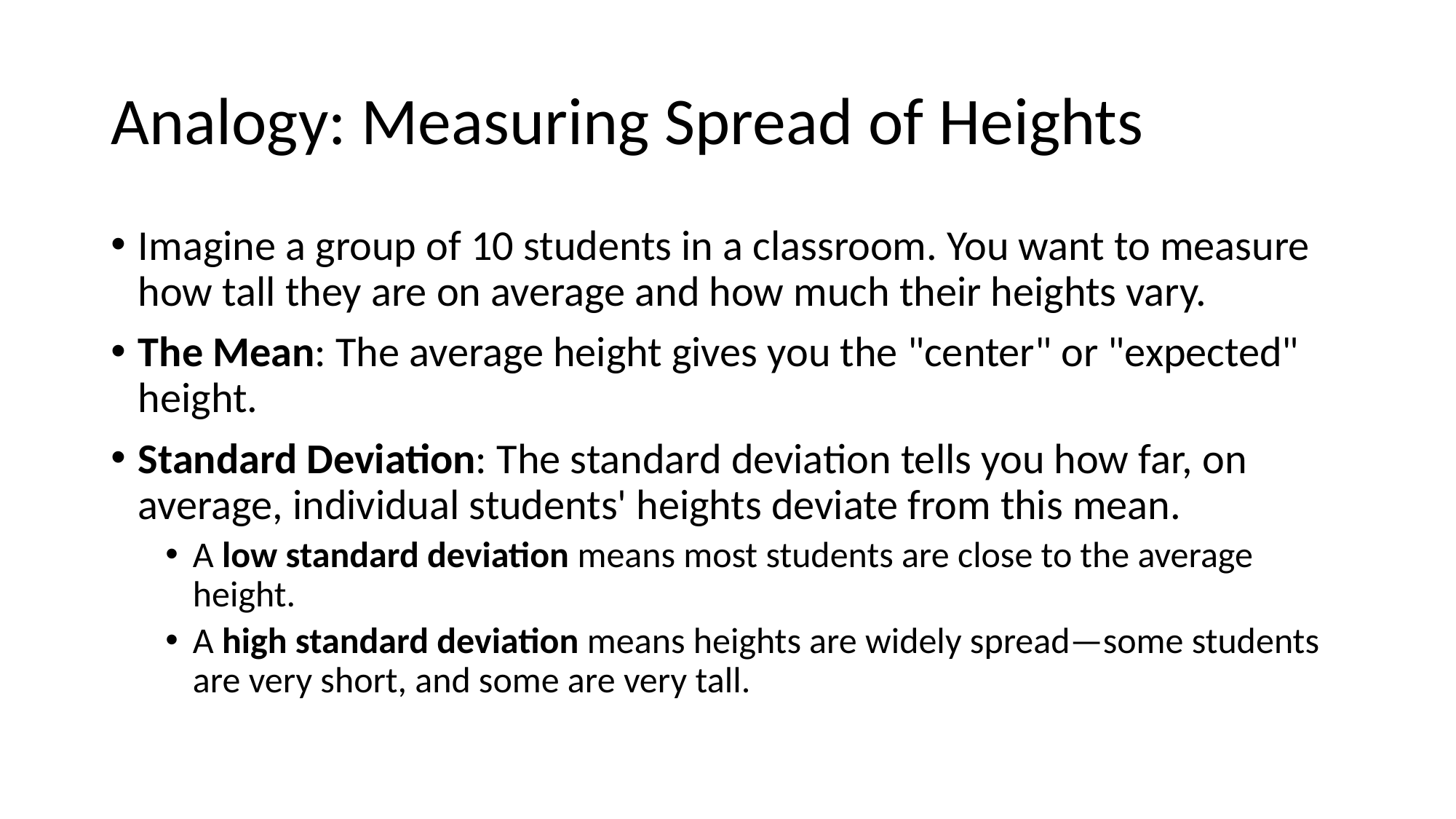

# Analogy: Measuring Spread of Heights
Imagine a group of 10 students in a classroom. You want to measure how tall they are on average and how much their heights vary.
The Mean: The average height gives you the "center" or "expected" height.
Standard Deviation: The standard deviation tells you how far, on average, individual students' heights deviate from this mean.
A low standard deviation means most students are close to the average height.
A high standard deviation means heights are widely spread—some students are very short, and some are very tall.